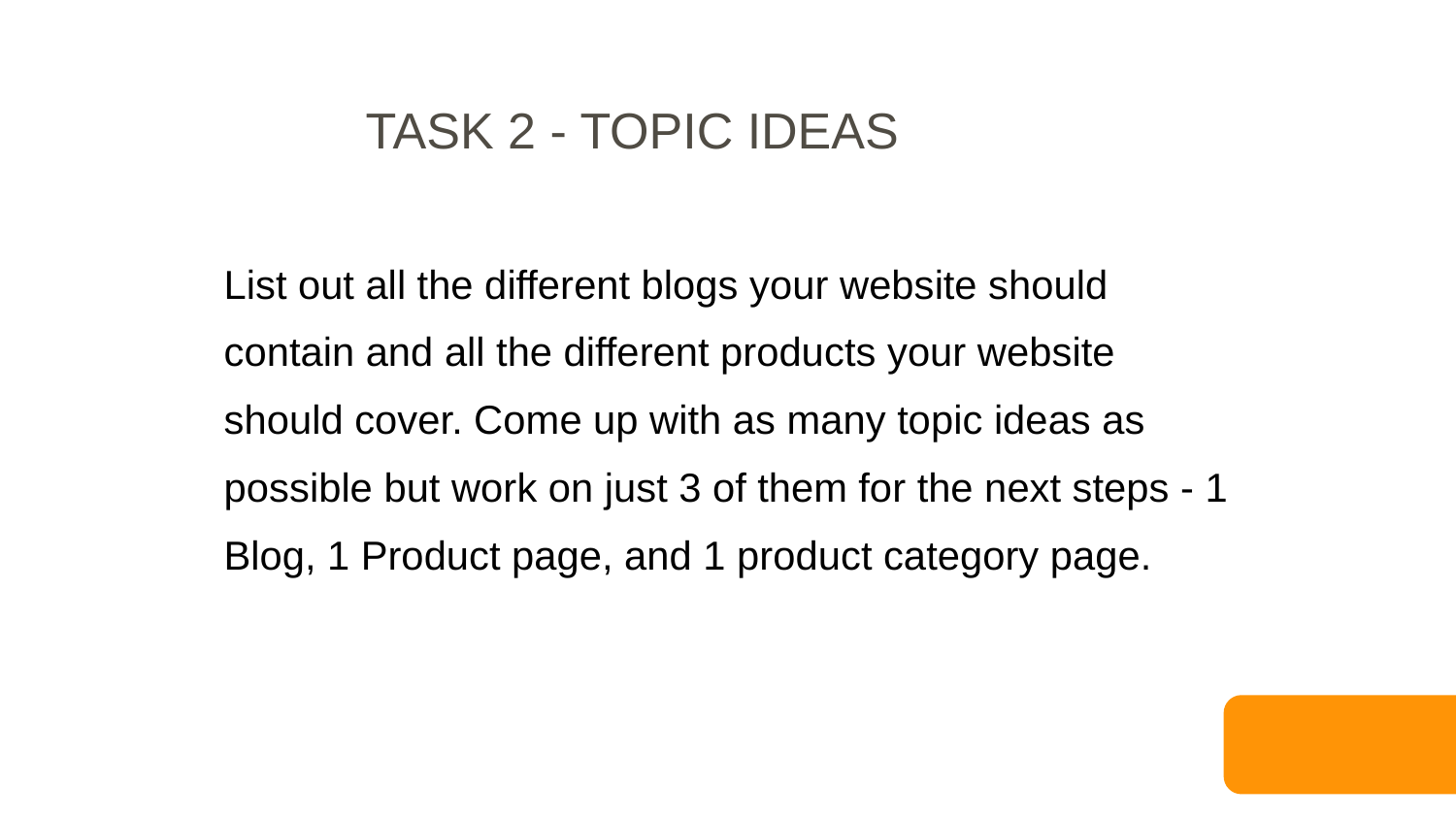

TASK 2 - TOPIC IDEAS
List out all the different blogs your website should contain and all the different products your website should cover. Come up with as many topic ideas as possible but work on just 3 of them for the next steps - 1 Blog, 1 Product page, and 1 product category page.